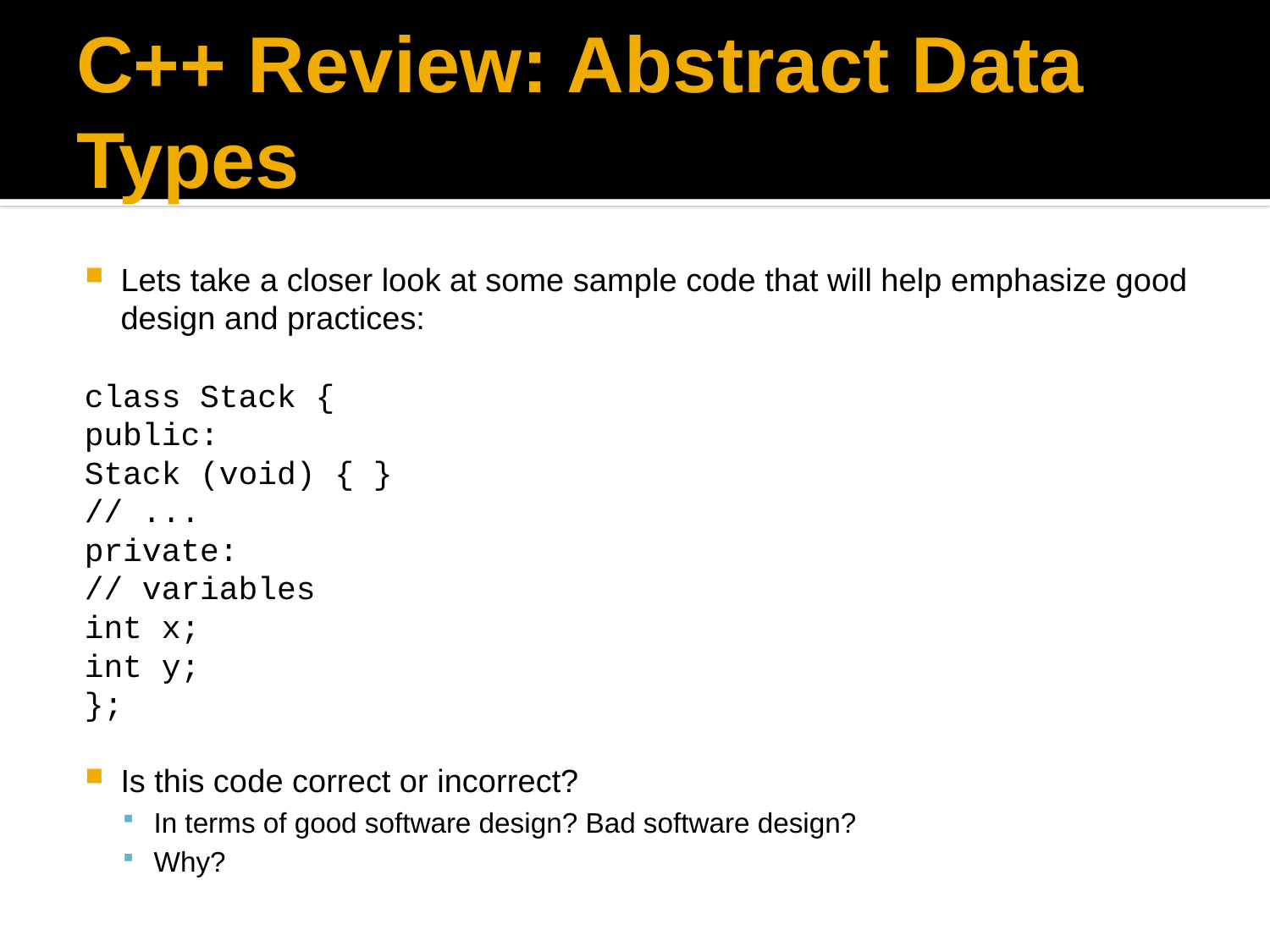

# C++ Review: Abstract Data Types
Lets take a closer look at some sample code that will help emphasize good design and practices:

class Stack {
	public:
		Stack (void) { }
		// ...
	private:
		// variables
		int x;
		int y;
};

Is this code correct or incorrect?
In terms of good software design? Bad software design?
Why?